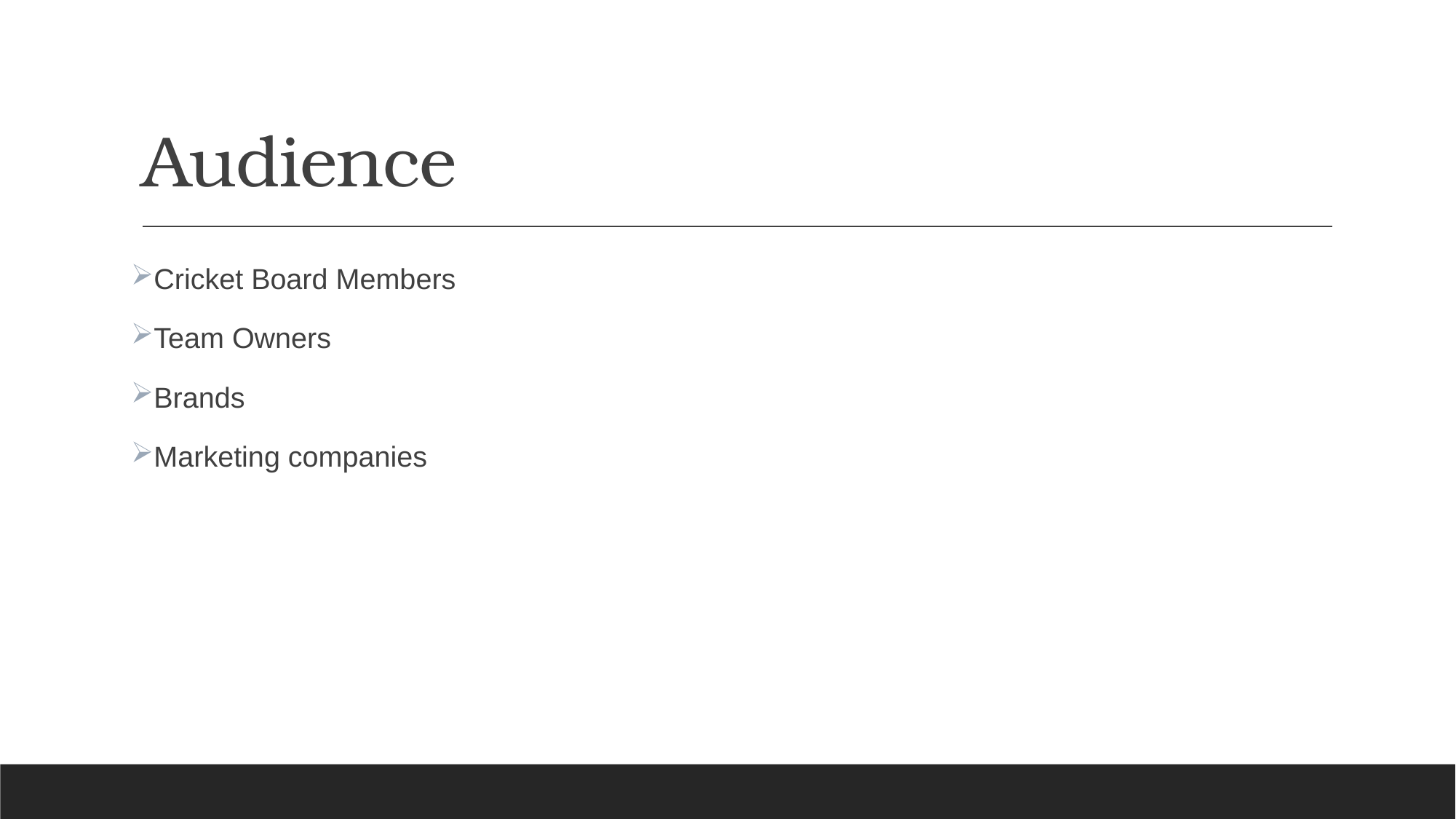

# Audience
Cricket Board Members
Team Owners
Brands
Marketing companies